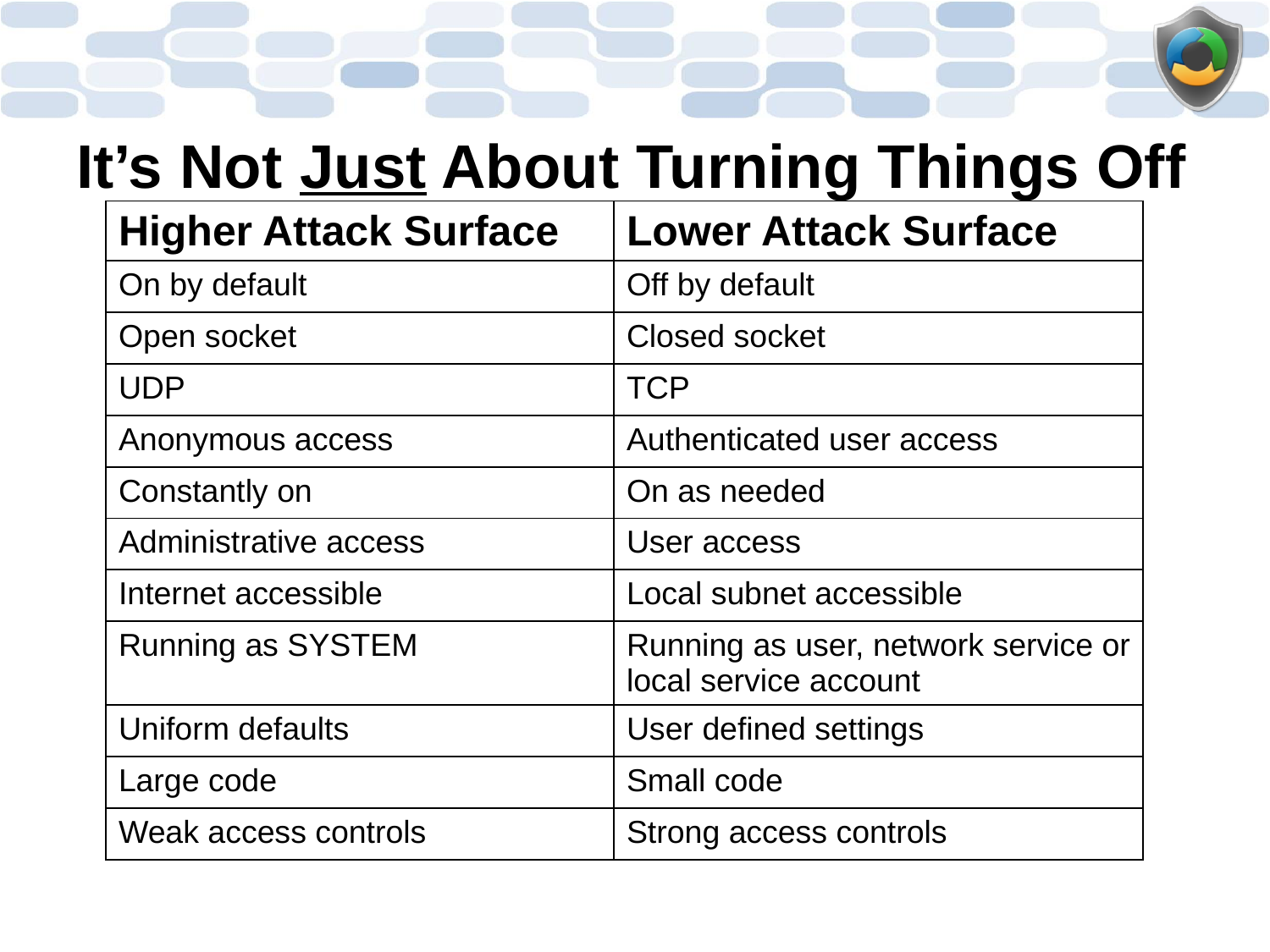

# It’s Not Just About Turning Things Off
| Higher Attack Surface | Lower Attack Surface |
| --- | --- |
| On by default | Off by default |
| Open socket | Closed socket |
| UDP | TCP |
| Anonymous access | Authenticated user access |
| Constantly on | On as needed |
| Administrative access | User access |
| Internet accessible | Local subnet accessible |
| Running as SYSTEM | Running as user, network service or local service account |
| Uniform defaults | User defined settings |
| Large code | Small code |
| Weak access controls | Strong access controls |